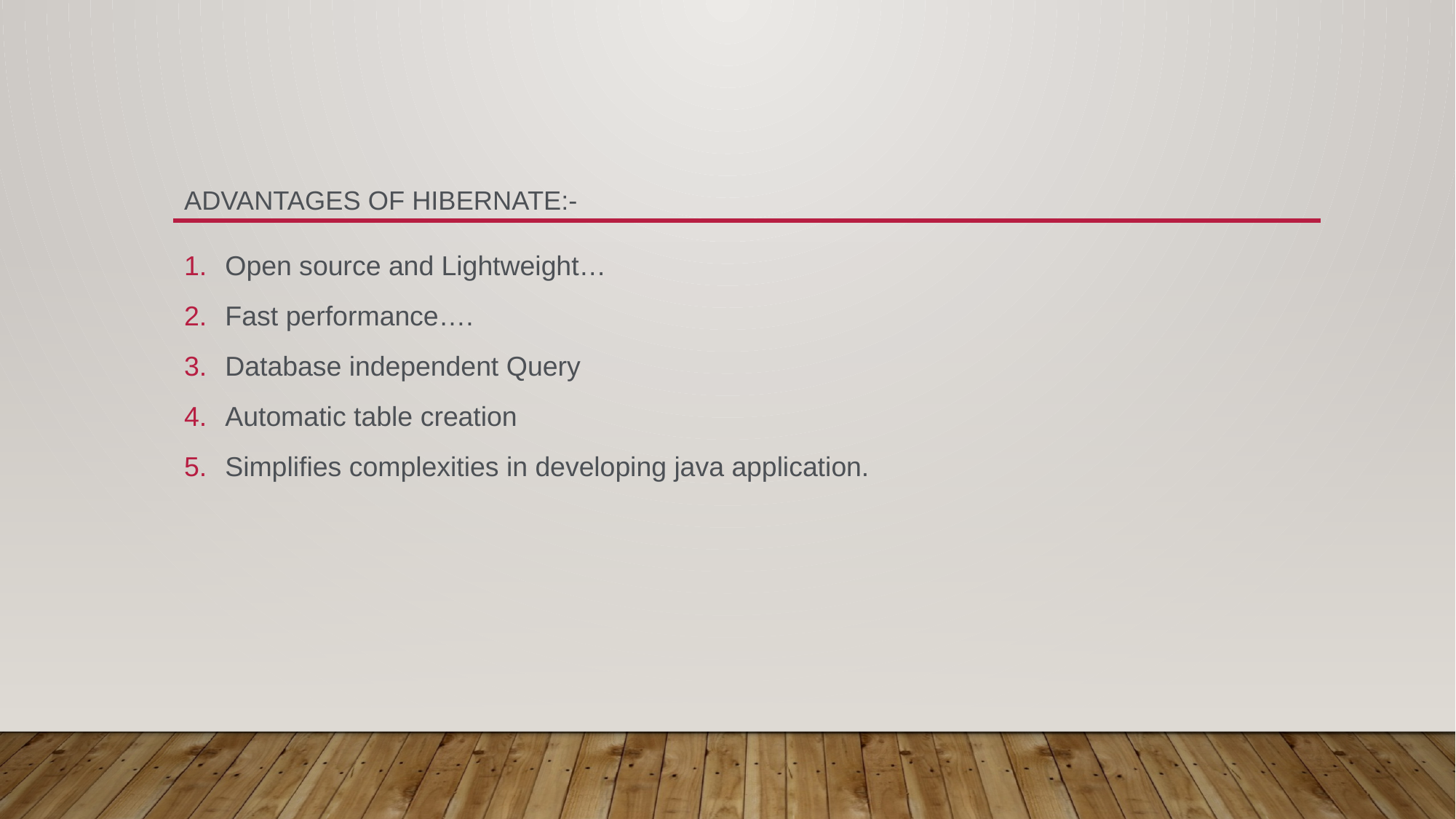

# Advantages Of Hibernate:-
Open source and Lightweight…
Fast performance….
Database independent Query
Automatic table creation
Simplifies complexities in developing java application.